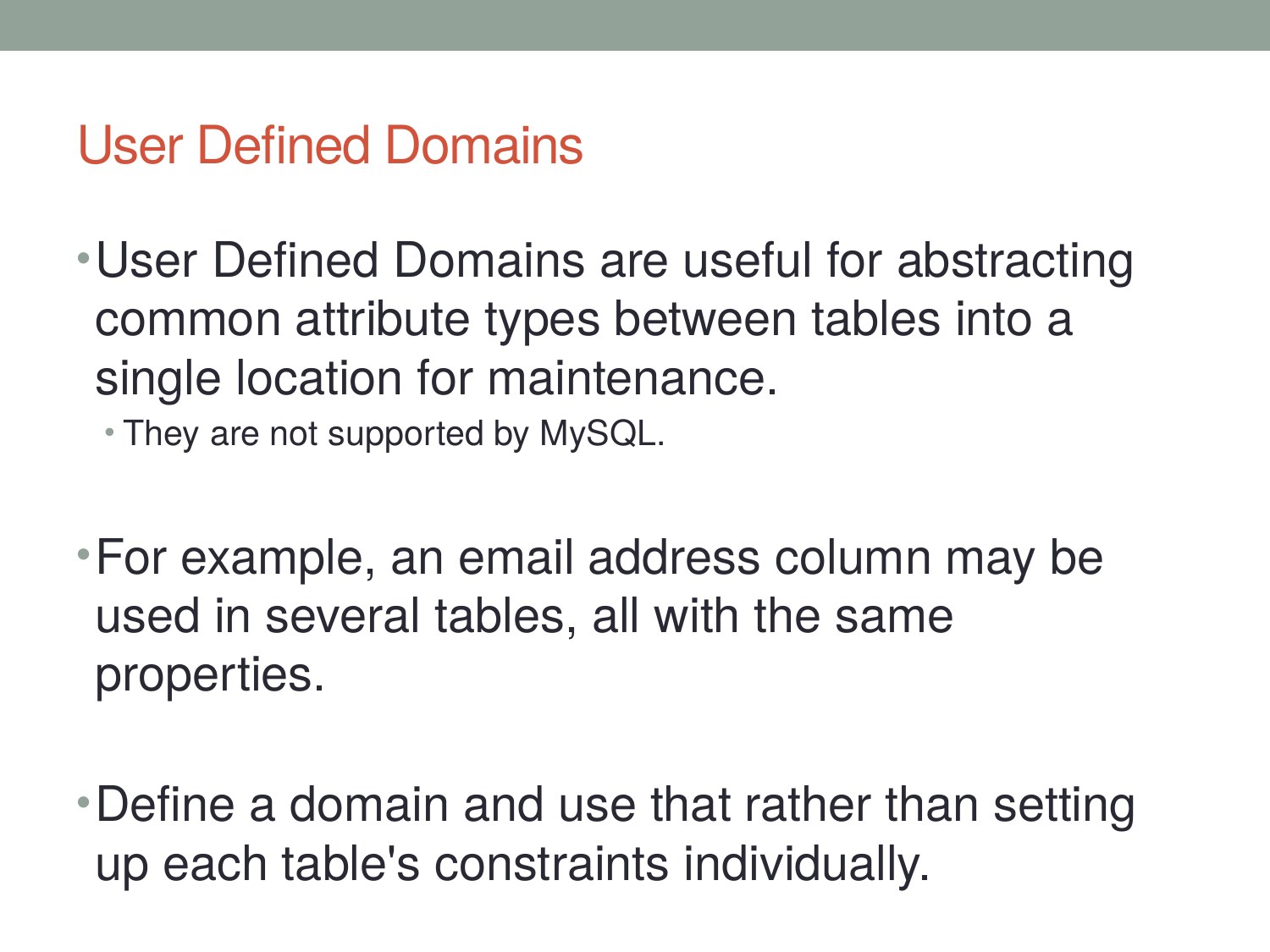

# User Defined Domains
User Defined Domains are useful for abstracting common attribute types between tables into a single location for maintenance.
They are not supported by MySQL.

For example, an email address column may be used in several tables, all with the same properties.

Define a domain and use that rather than setting up each table's constraints individually.